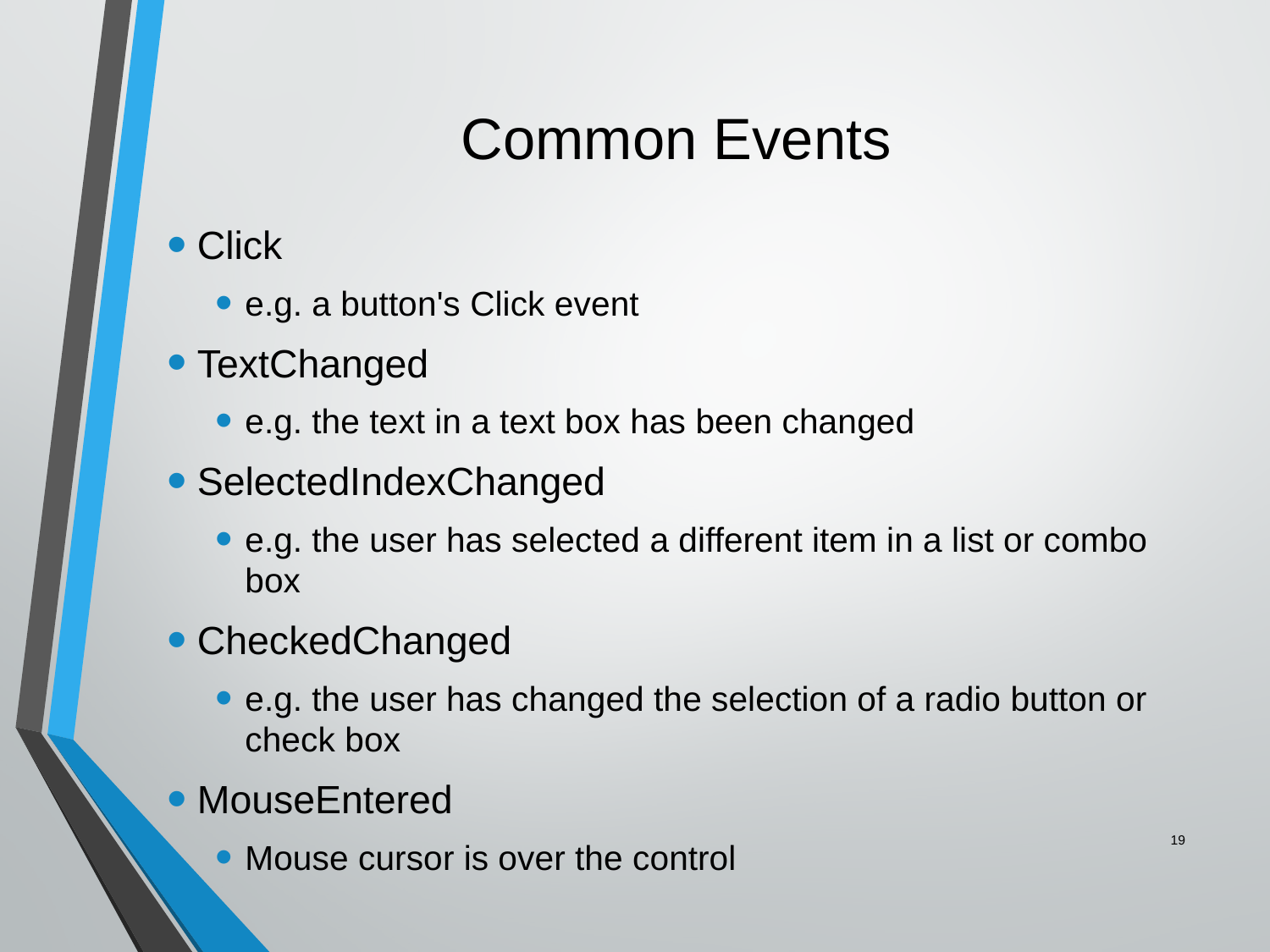

# Common Events
Click
e.g. a button's Click event
TextChanged
e.g. the text in a text box has been changed
SelectedIndexChanged
e.g. the user has selected a different item in a list or combo box
CheckedChanged
e.g. the user has changed the selection of a radio button or check box
MouseEntered
Mouse cursor is over the control

19